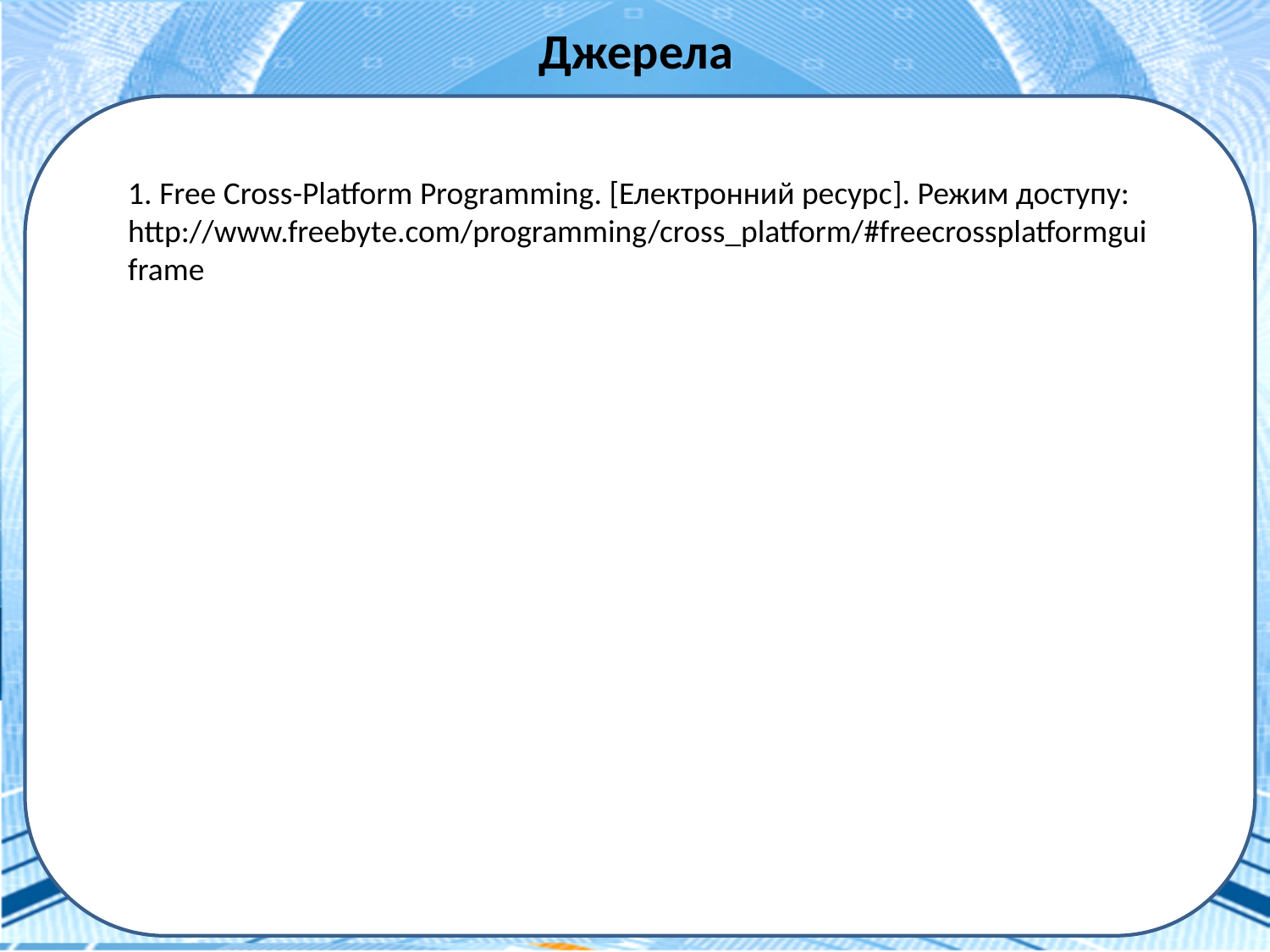

Джерела
1. Free Cross-Platform Programming. [Електронний ресурс]. Режим доступу: http://www.freebyte.com/programming/cross_platform/#freecrossplatformguiframe